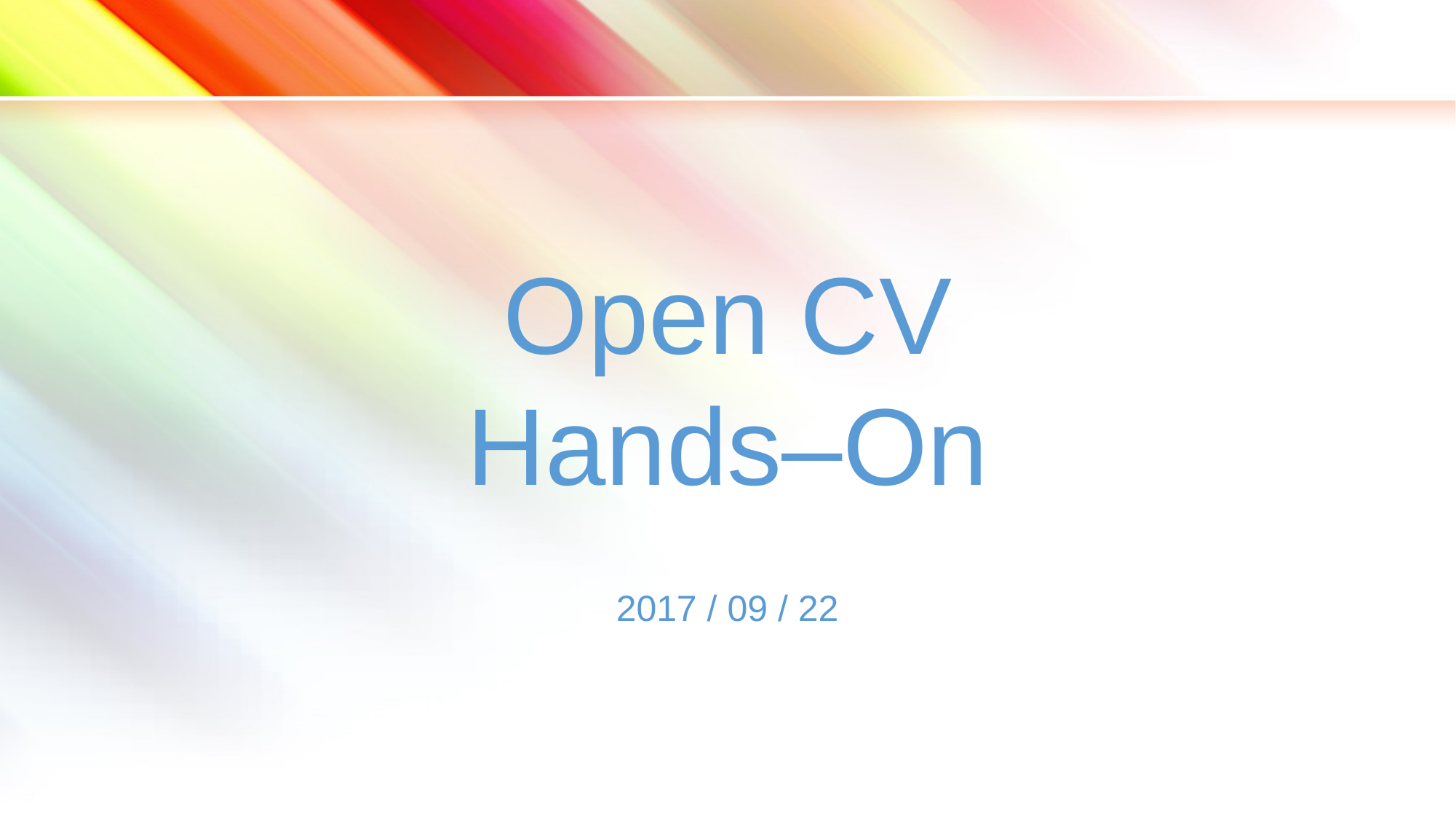

# Open CV Hands–On
2017 / 09 / 22